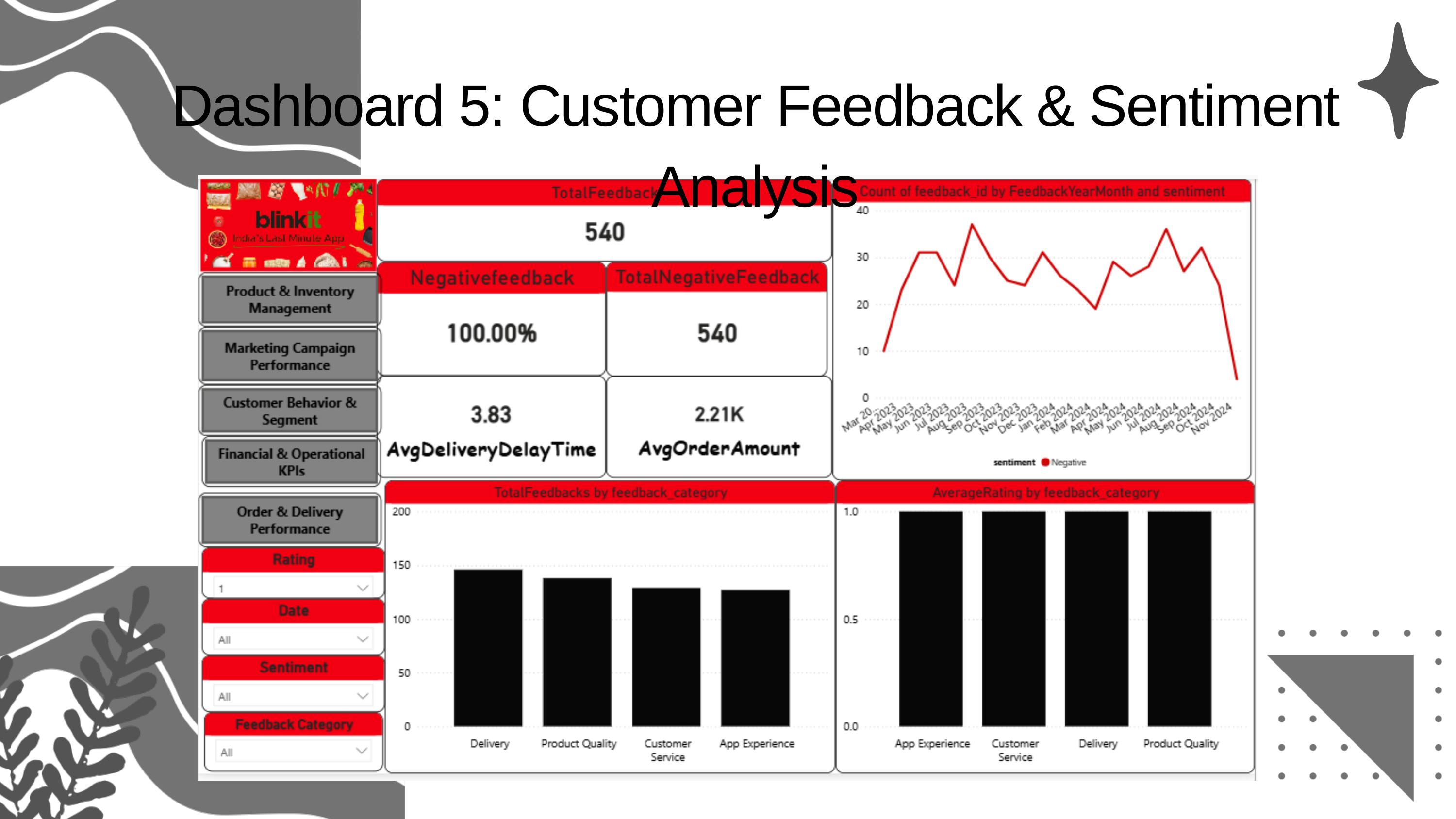

Dashboard 5: Customer Feedback & Sentiment Analysis